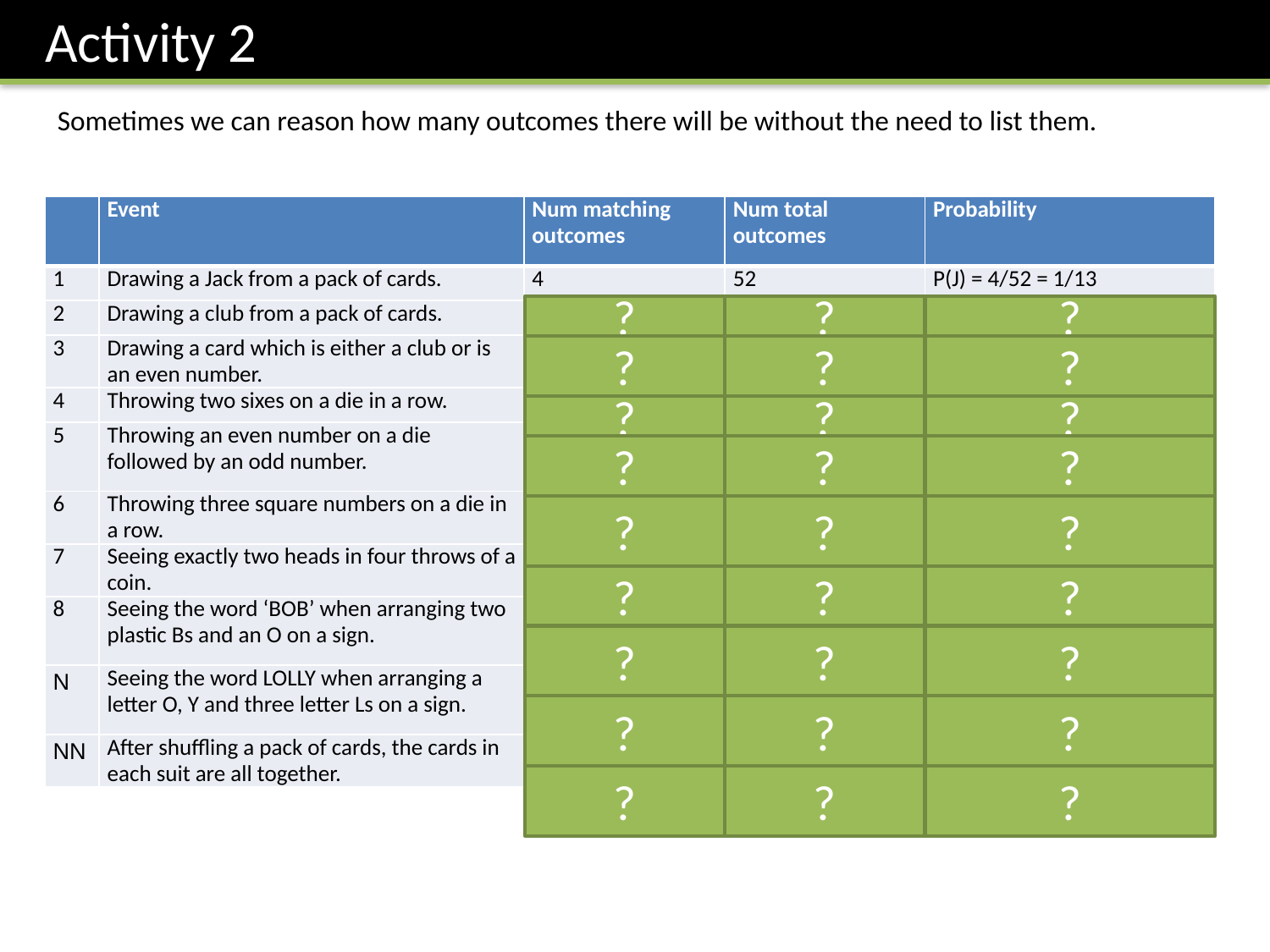

Activity 2
Sometimes we can reason how many outcomes there will be without the need to list them.
|  | Event | Num matching outcomes | Num total outcomes | Probability |
| --- | --- | --- | --- | --- |
| 1 | Drawing a Jack from a pack of cards. | 4 | 52 | P(J) = 4/52 = 1/13 |
| 2 | Drawing a club from a pack of cards. | 13 | 52 | P(Club) = 13/52 = 1/4 |
| 3 | Drawing a card which is either a club or is an even number. | 28 | 52 | P(even or club) = 7/13 |
| 4 | Throwing two sixes on a die in a row. | 1 | 36 | P(66) = 1/36 |
| 5 | Throwing an even number on a die followed by an odd number. | 9 | 36 | P(even-odd) = 1/4 |
| 6 | Throwing three square numbers on a die in a row. | 8 | 216 | P(three square) = 1/27 |
| 7 | Seeing exactly two heads in four throws of a coin. | 6 | 16 | P(two Heads) = 3/8 |
| 8 | Seeing the word ‘BOB’ when arranging two plastic Bs and an O on a sign. | 2 | 6 | P(BOB) = 1/3 |
| N | Seeing the word LOLLY when arranging a letter O, Y and three letter Ls on a sign. | 6 | 120 | P(LOLLY) = 1/20 |
| NN | After shuffling a pack of cards, the cards in each suit are all together. | 4! x (13!)4 | 52! | Roughly 1 in 2 billion billion billion. |
?
?
?
?
?
?
?
?
?
?
?
?
?
?
?
?
?
?
?
?
?
?
?
?
?
?
?